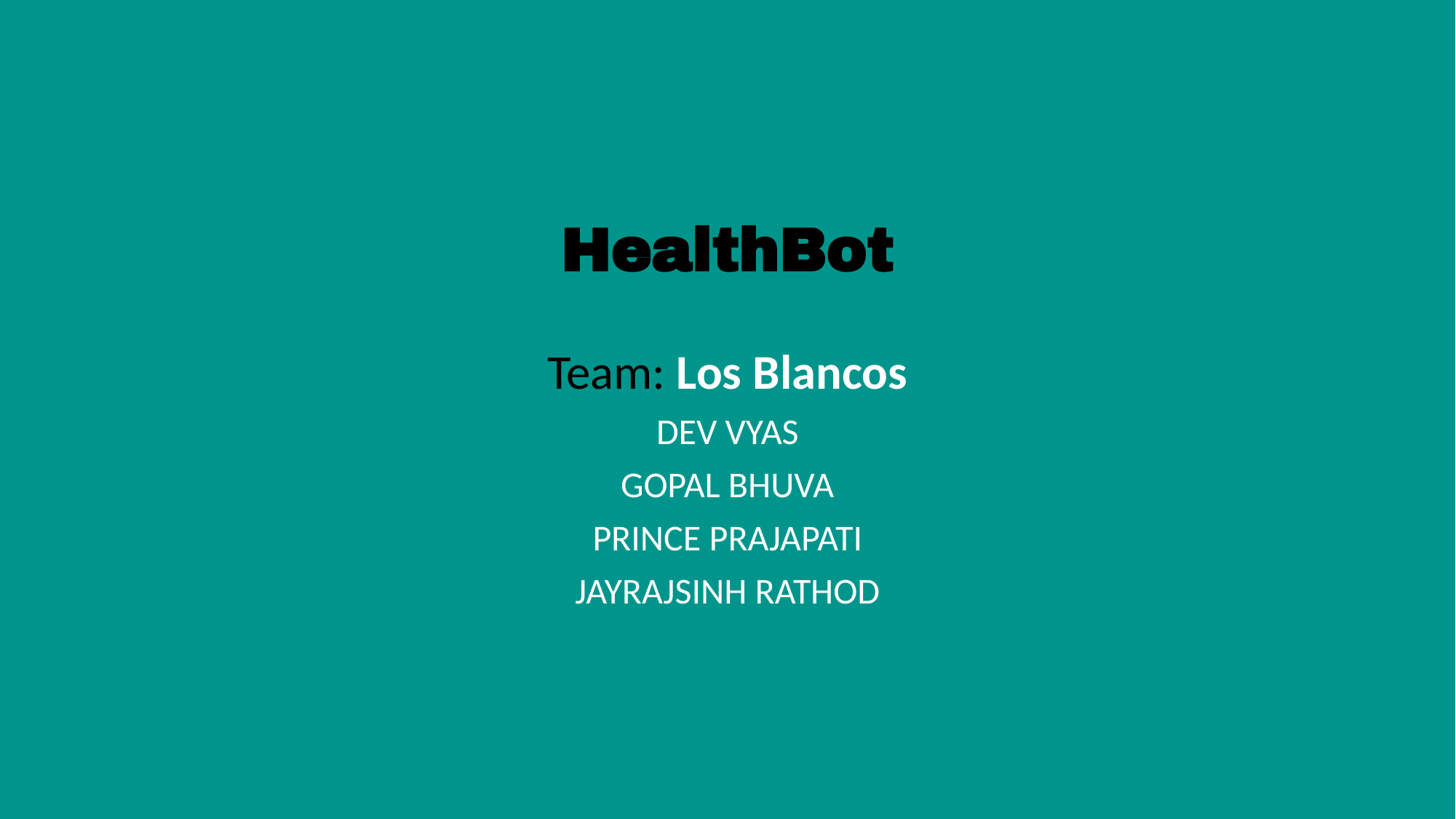

# HealthBot
Team: Los Blancos
DEV VYAS
GOPAL BHUVA
PRINCE PRAJAPATI
JAYRAJSINH RATHOD